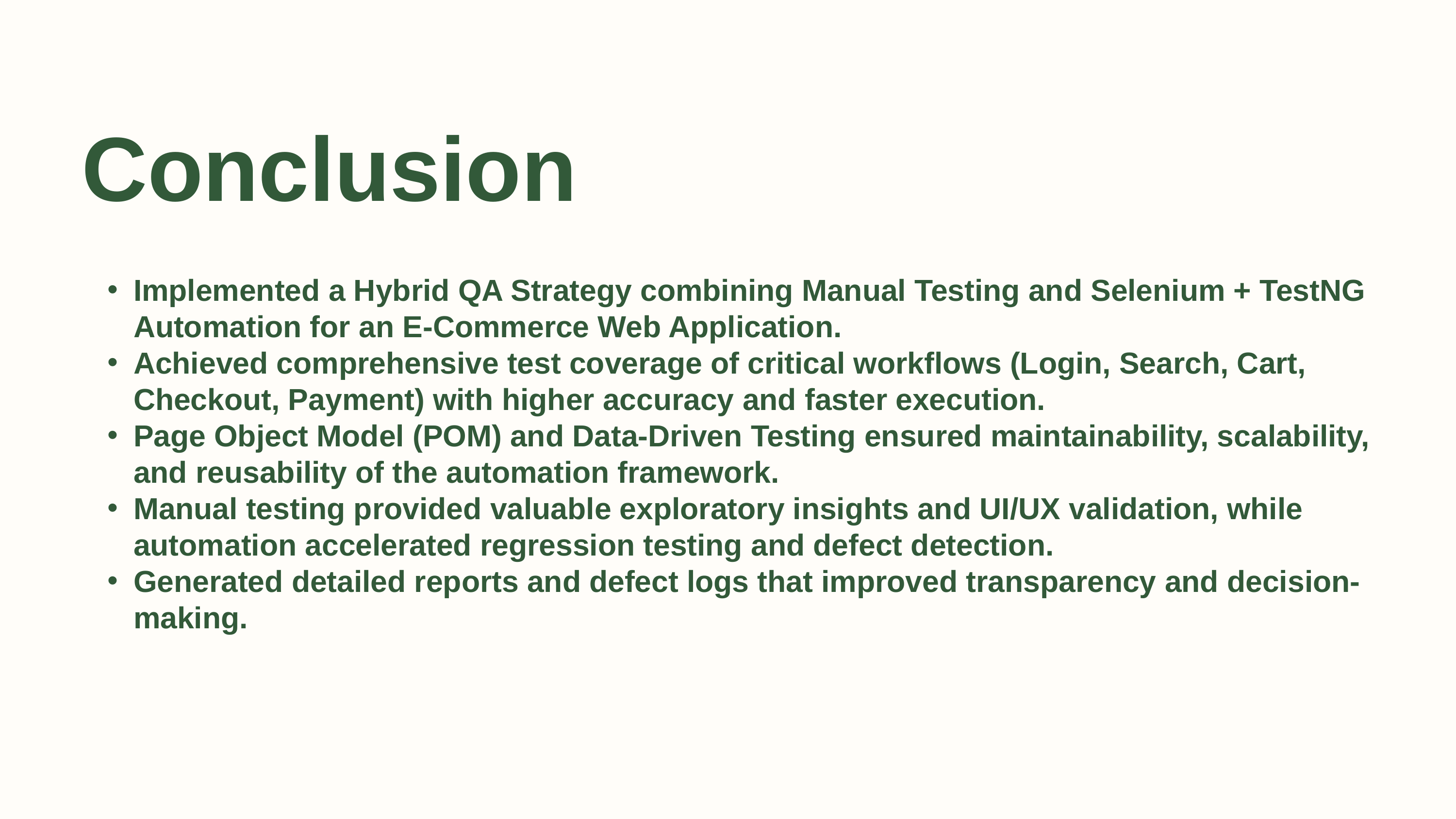

Conclusion
Implemented a Hybrid QA Strategy combining Manual Testing and Selenium + TestNG Automation for an E-Commerce Web Application.
Achieved comprehensive test coverage of critical workflows (Login, Search, Cart, Checkout, Payment) with higher accuracy and faster execution.
Page Object Model (POM) and Data-Driven Testing ensured maintainability, scalability, and reusability of the automation framework.
Manual testing provided valuable exploratory insights and UI/UX validation, while automation accelerated regression testing and defect detection.
Generated detailed reports and defect logs that improved transparency and decision-making.